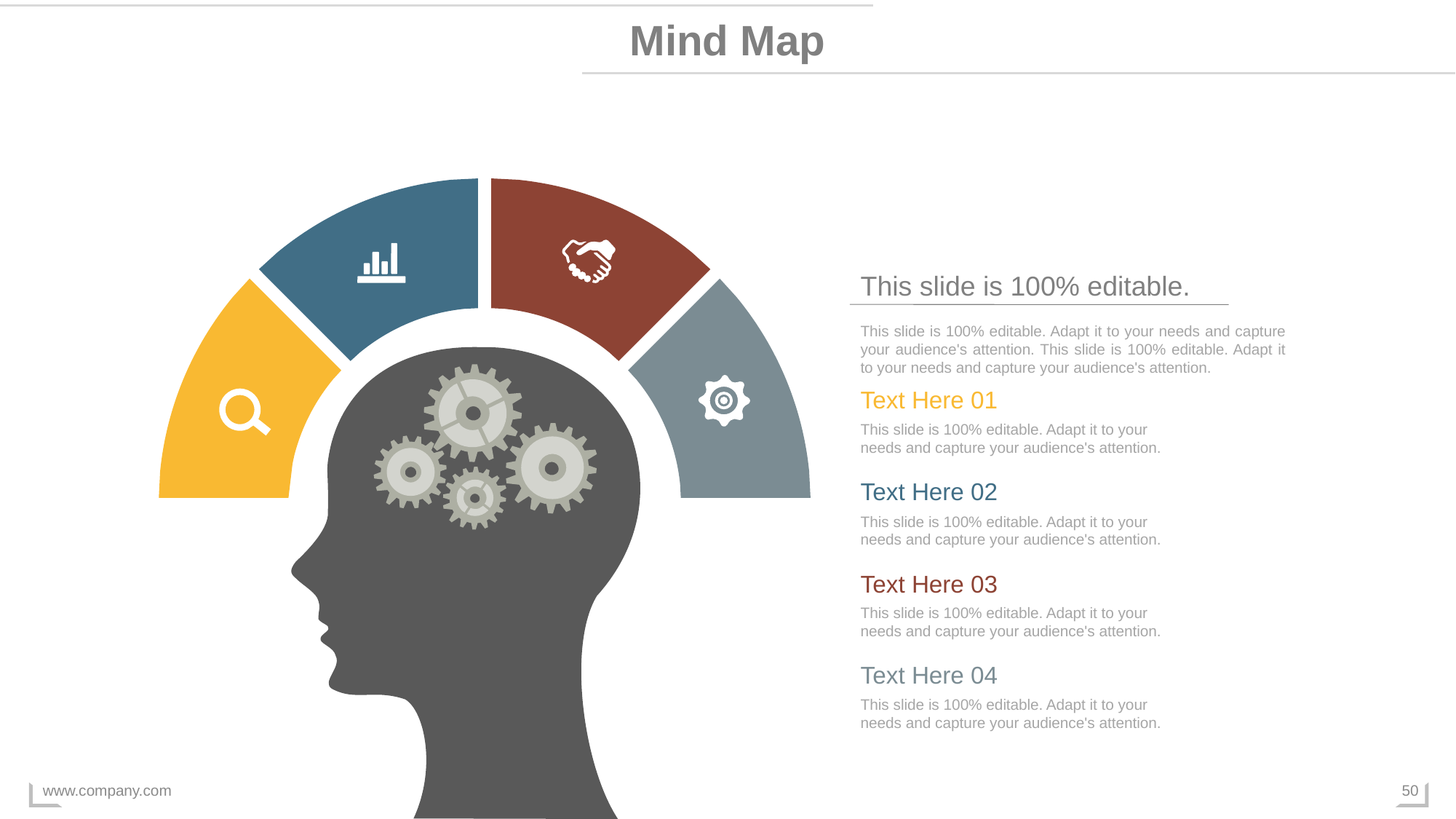

Mind Map

This slide is 100% editable.
This slide is 100% editable. Adapt it to your needs and capture your audience's attention. This slide is 100% editable. Adapt it to your needs and capture your audience's attention.
Text Here 01
This slide is 100% editable. Adapt it to your needs and capture your audience's attention.
Text Here 02
This slide is 100% editable. Adapt it to your needs and capture your audience's attention.
Text Here 03
This slide is 100% editable. Adapt it to your needs and capture your audience's attention.
Text Here 04
This slide is 100% editable. Adapt it to your needs and capture your audience's attention.
www.company.com
50